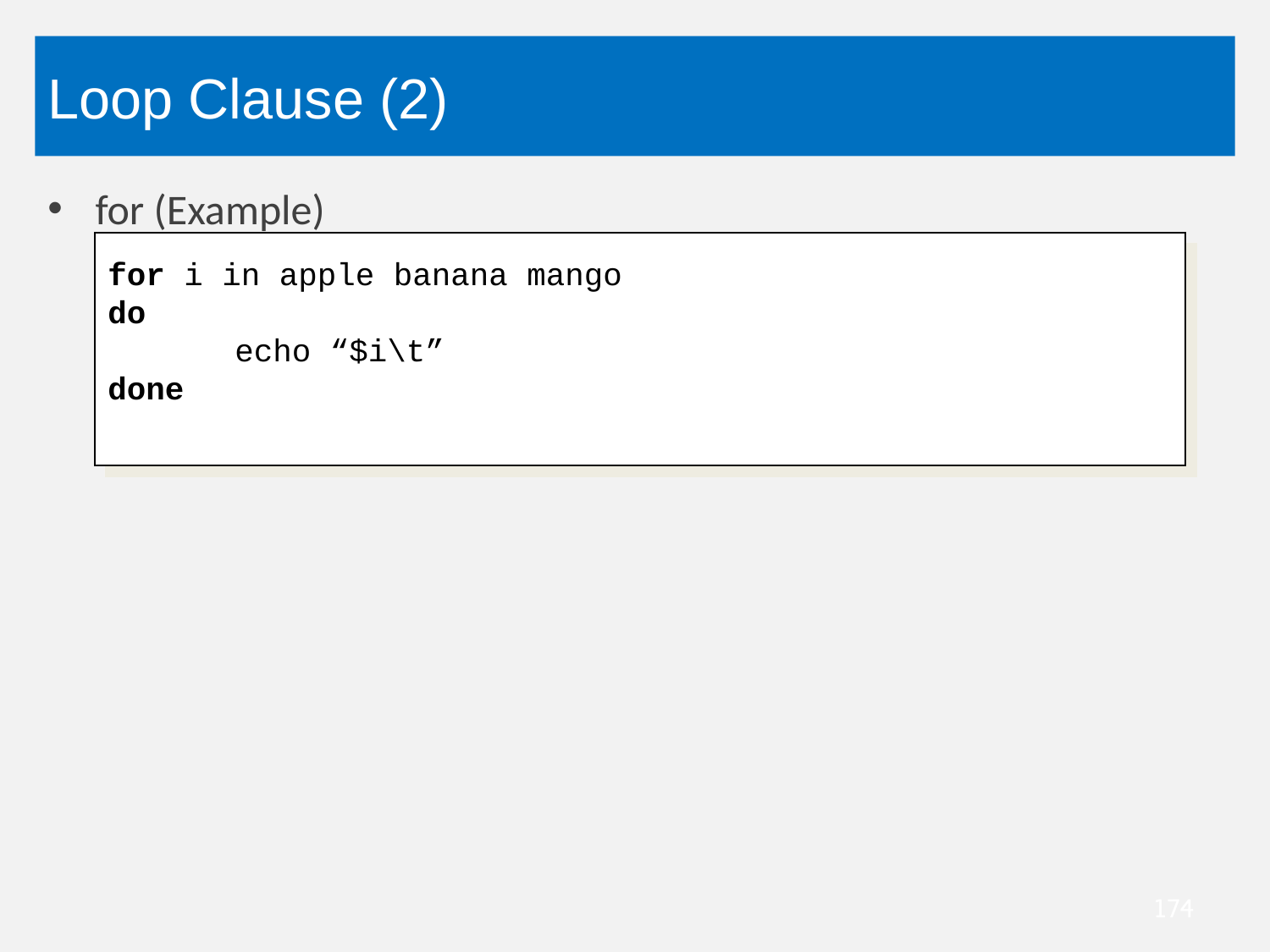

# Loop Clause (2)
for (Example)
for i in apple banana mango
do
	echo “$i\t”
done

174